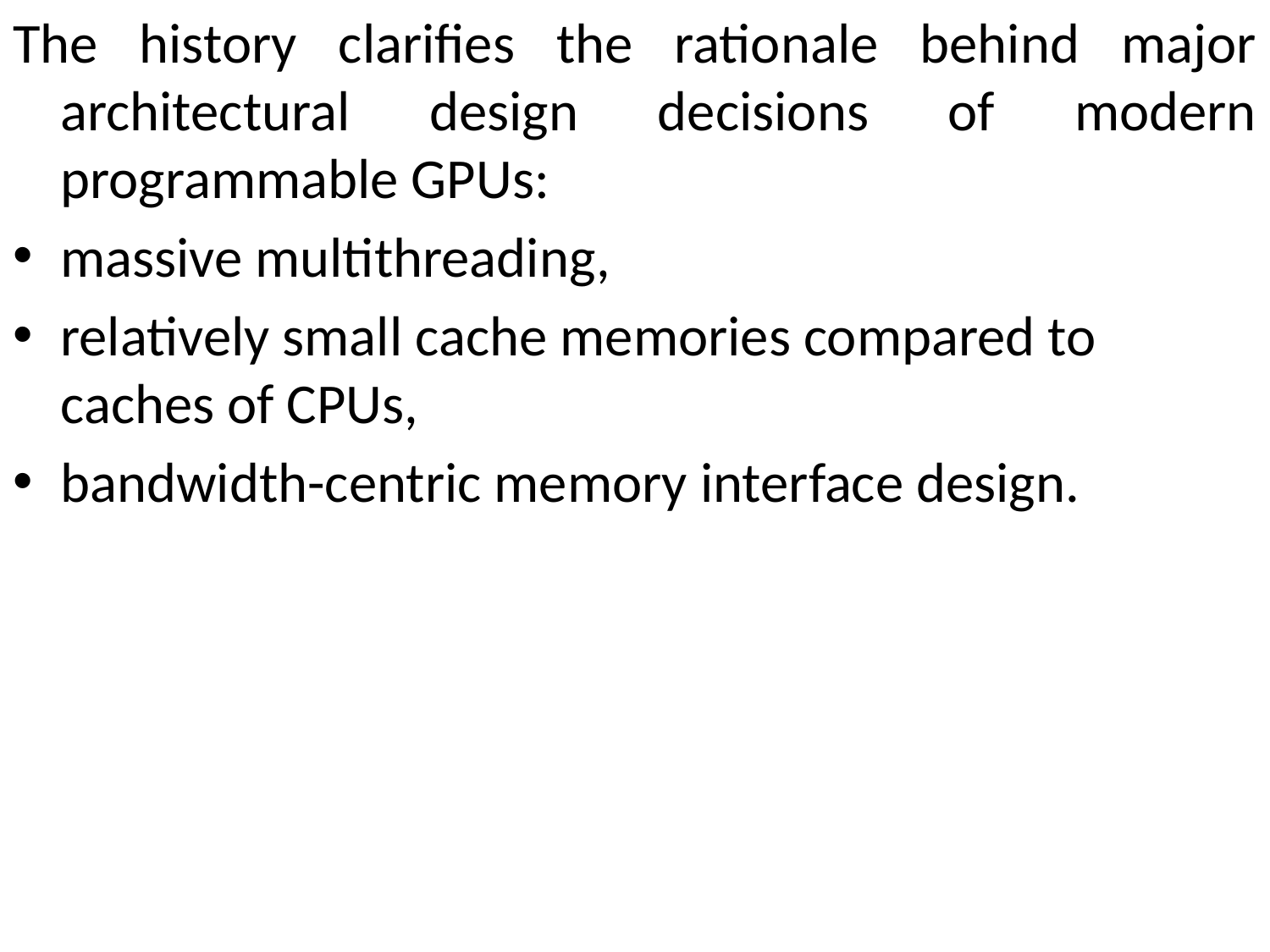

The history clarifies the rationale behind major architectural design decisions of modern programmable GPUs:
massive multithreading,
relatively small cache memories compared to caches of CPUs,
bandwidth-centric memory interface design.